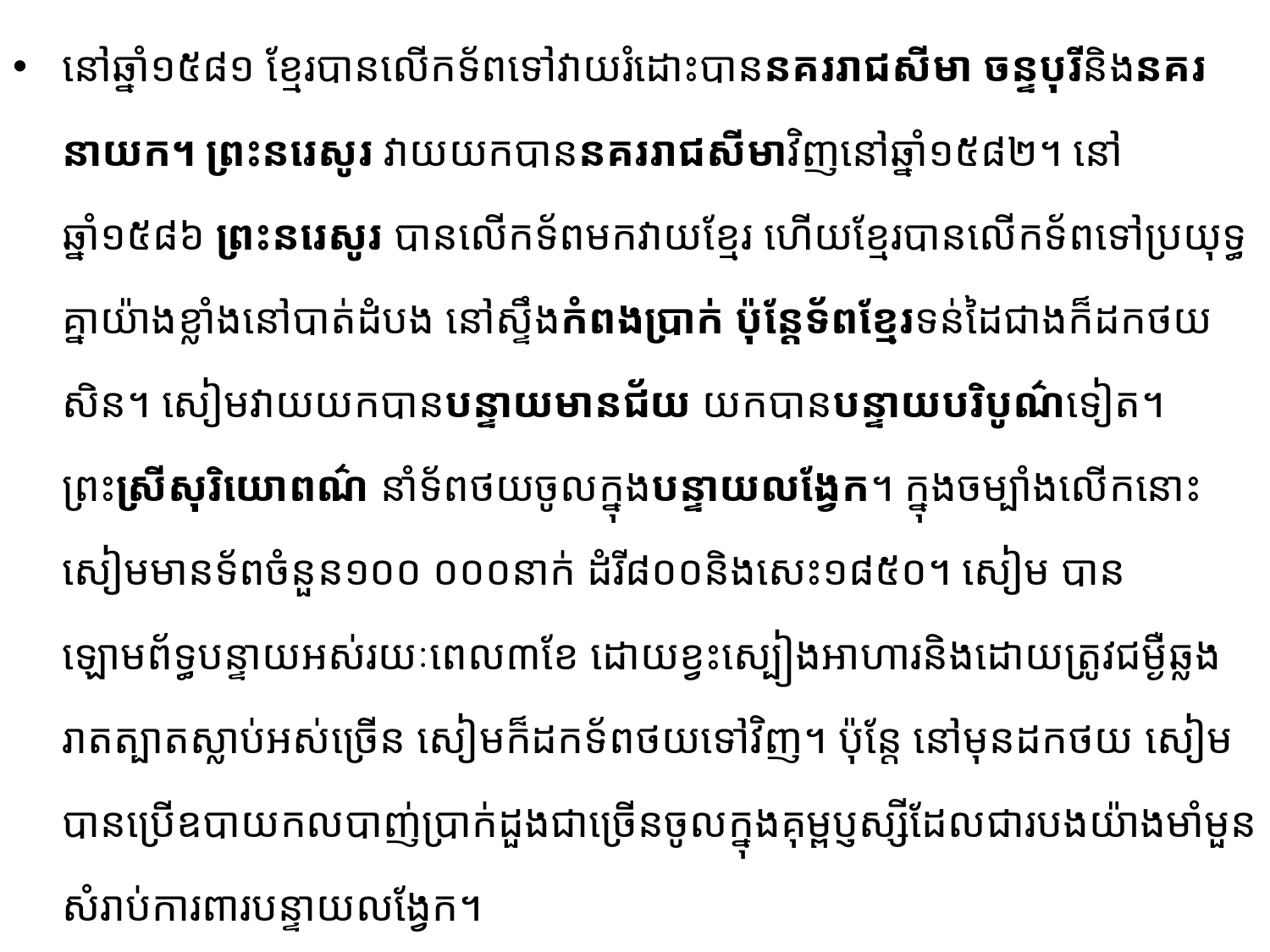

នៅឆ្នាំ១៥៨១ ខ្មែរបានលើកទ័ពទៅវាយរំដោះបាននគររាជសីមា ចន្ទបុរីនិងនគរនាយក។ ព្រះនរេសូរ វាយយកបាននគររាជសីមាវិញនៅឆ្នាំ១៥៨២។ នៅឆ្នាំ១៥៨៦ ព្រះនរេសូរ បានលើកទ័ពមកវាយខ្មែរ ហើយ​ខ្មែរ​បាន​លើកទ័ពទៅប្រយុទ្ធគ្នាយ៉ាងខ្លាំងនៅបាត់ដំបង នៅស្ទឹងកំពងប្រាក់ ប៉ុន្តែទ័ពខ្មែរទន់ដៃជាងក៏ដកថយសិន។ សៀមវាយយកបានបន្ទាយមានជ័យ យកបានបន្ទាយបរិបូណ៌ទៀត។ ព្រះស្រីសុរិយោពណ៌ នាំទ័ពថយ​ចូល​ក្នុង​បន្ទាយលង្វែក។ ក្នុងចម្បាំងលើកនោះ សៀមមានទ័ពចំនួន១០០ ០០០នាក់ ដំរី៨០០និងសេះ១៨៥០។ សៀម បានឡោមព័ទ្ធបន្ទាយអស់រយៈពេល៣ខែ ដោយខ្វះស្បៀងអាហារ​និងដោយត្រូវជម្ងឺឆ្លងរាតត្បាត​ស្លាប់អស់ច្រើន​ សៀមក៏ដកទ័ពថយទៅវិញ។ ប៉ុន្តែ នៅមុនដកថយ សៀមបានប្រើឧបាយកលបាញ់​ប្រាក់ដួង​ជាច្រើន​ចូល​​ក្នុង​​គុម្ពប្ញស្សីដែលជារបងយ៉ាងមាំមួនសំរាប់ការពារបន្ទាយលង្វែក។